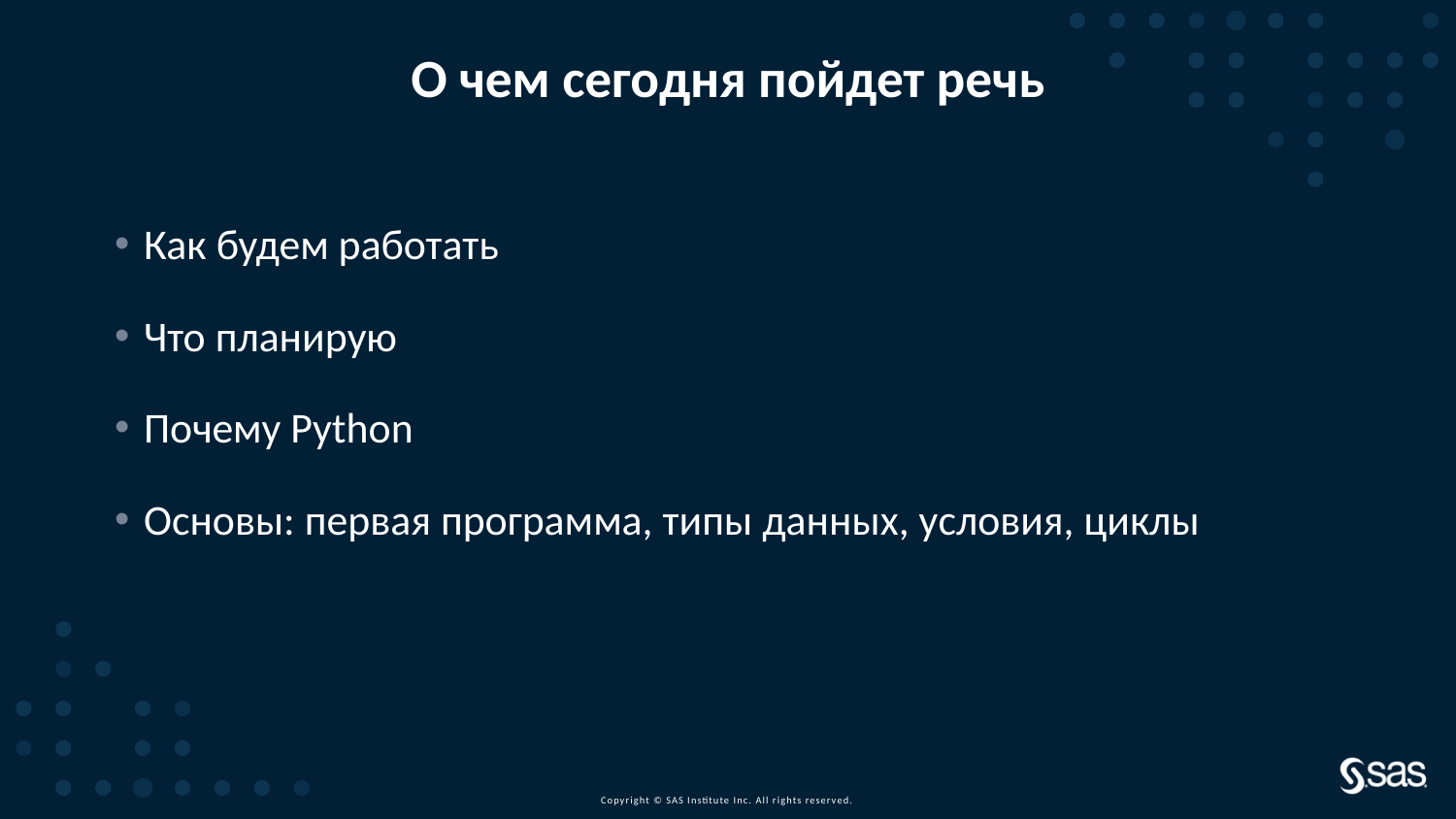

# О чем сегодня пойдет речь
Как будем работать
Что планирую
Почему Python
Основы: первая программа, типы данных, условия, циклы